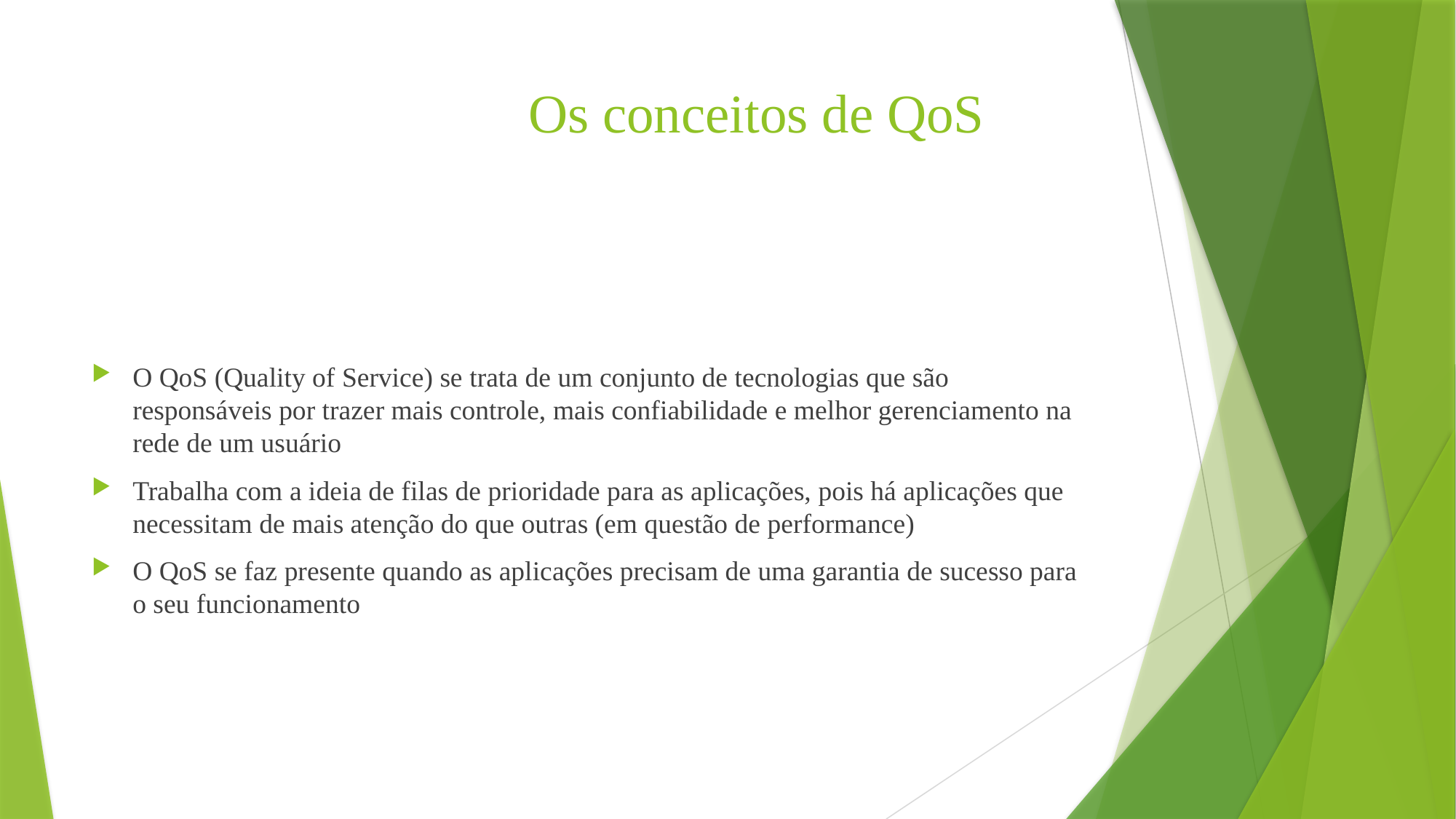

# Os conceitos de QoS

O QoS (Quality of Service) se trata de um conjunto de tecnologias que são responsáveis por trazer mais controle, mais confiabilidade e melhor gerenciamento na rede de um usuário
Trabalha com a ideia de filas de prioridade para as aplicações, pois há aplicações que necessitam de mais atenção do que outras (em questão de performance)
O QoS se faz presente quando as aplicações precisam de uma garantia de sucesso para o seu funcionamento